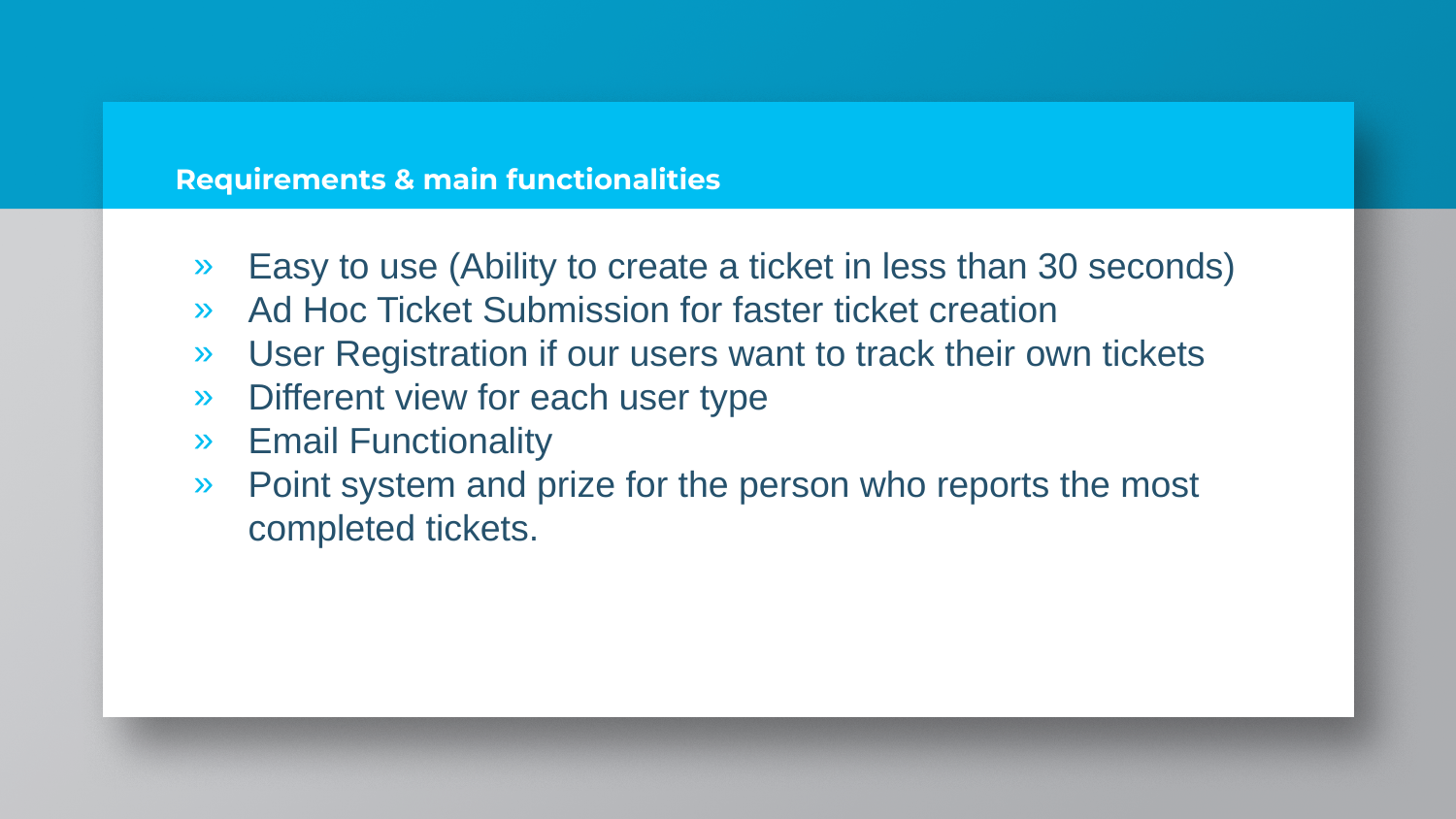

# Requirements & main functionalities
Easy to use (Ability to create a ticket in less than 30 seconds)
Ad Hoc Ticket Submission for faster ticket creation
User Registration if our users want to track their own tickets
Different view for each user type
Email Functionality
Point system and prize for the person who reports the most completed tickets.